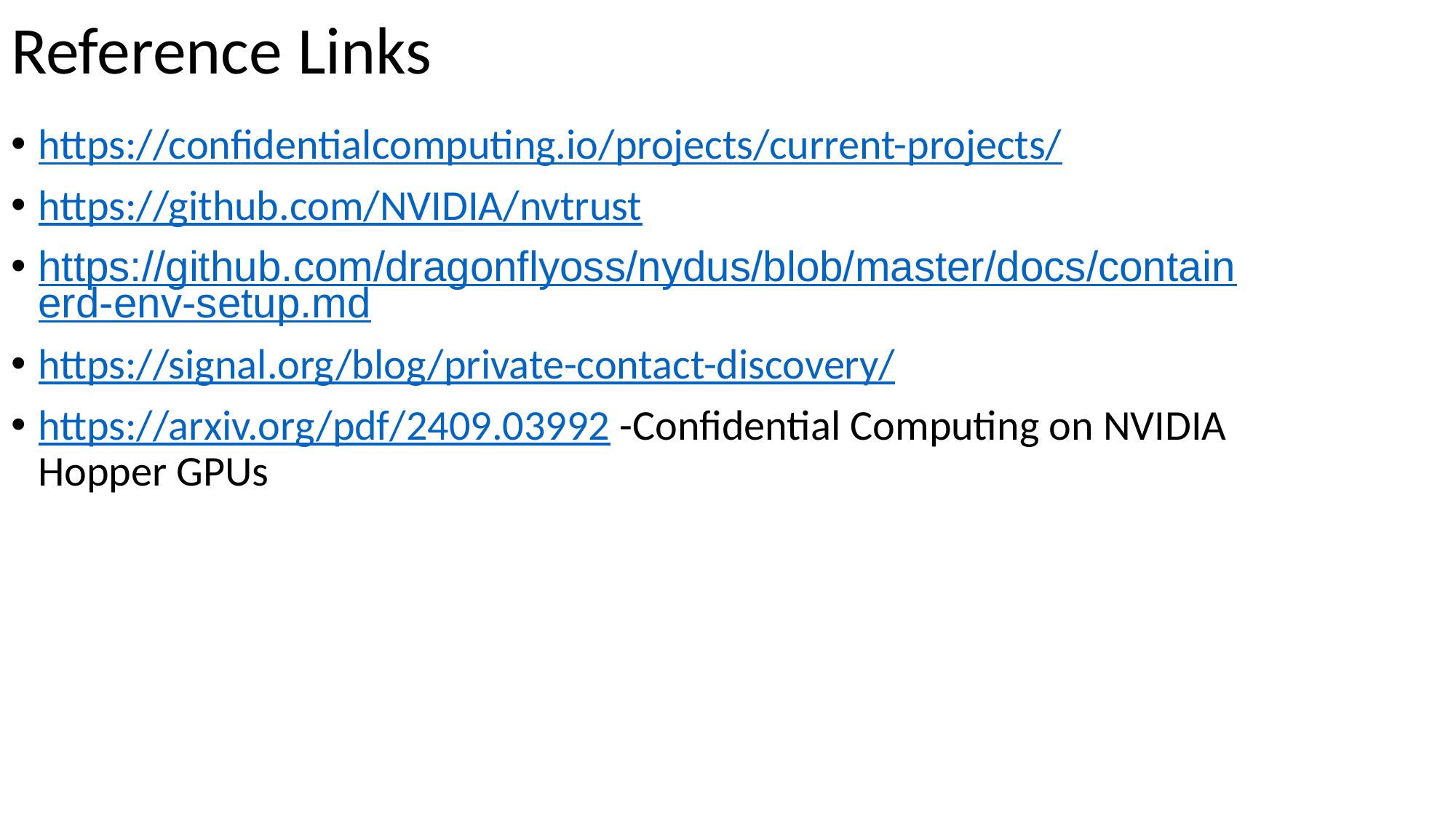

# Reference Links
https://confidentialcomputing.io/projects/current-projects/
https://github.com/NVIDIA/nvtrust
https://github.com/dragonflyoss/nydus/blob/master/docs/containerd-env-setup.md
https://signal.org/blog/private-contact-discovery/
https://arxiv.org/pdf/2409.03992 -Confidential Computing on NVIDIA Hopper GPUs